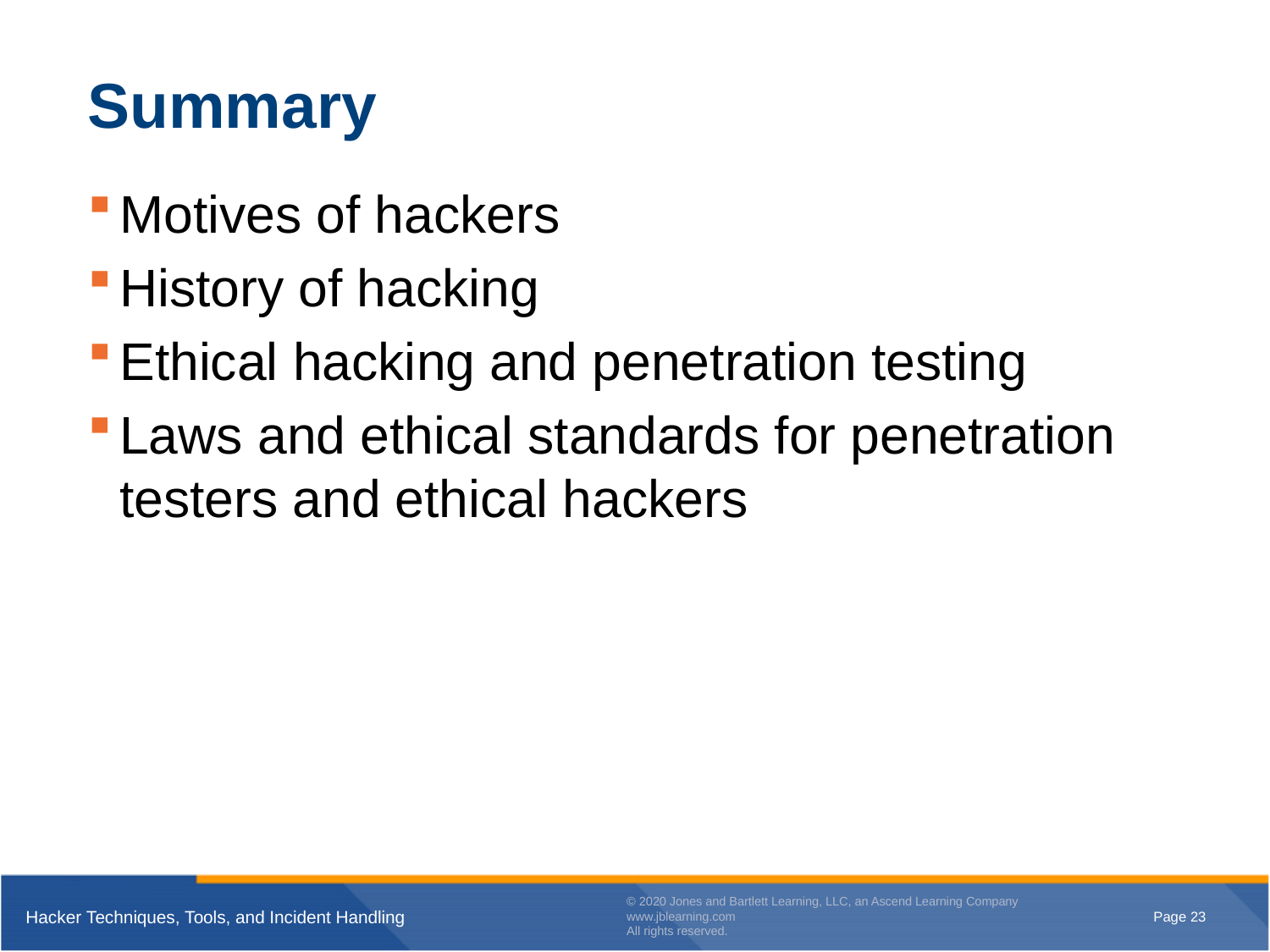

# Summary
Motives of hackers
History of hacking
Ethical hacking and penetration testing
Laws and ethical standards for penetration testers and ethical hackers